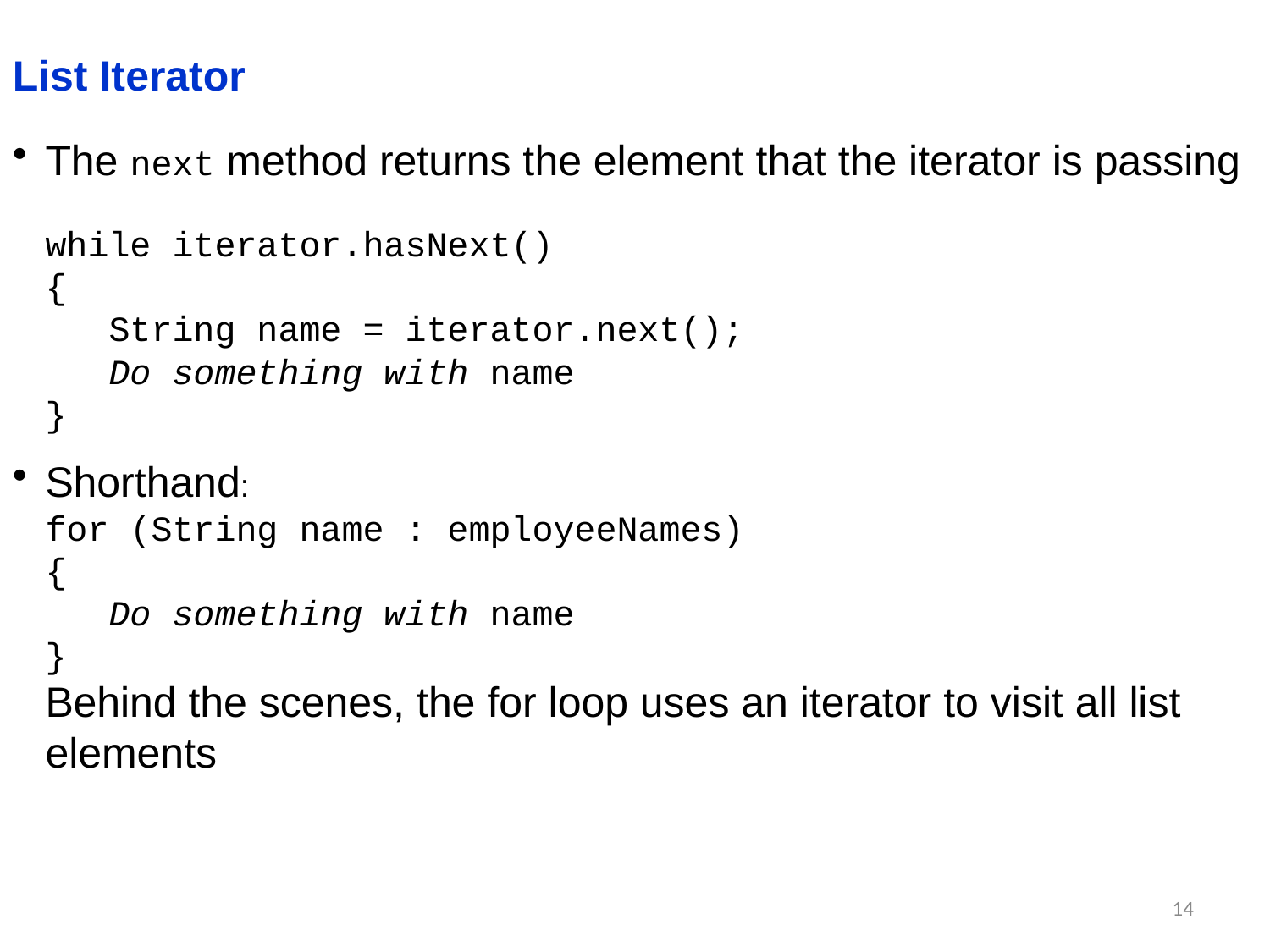

List Iterator
The next method returns the element that the iterator is passing
while iterator.hasNext()
{
   String name = iterator.next();
   Do something with name
}
Shorthand:
for (String name : employeeNames)
{
   Do something with name
}
Behind the scenes, the for loop uses an iterator to visit all list elements
14